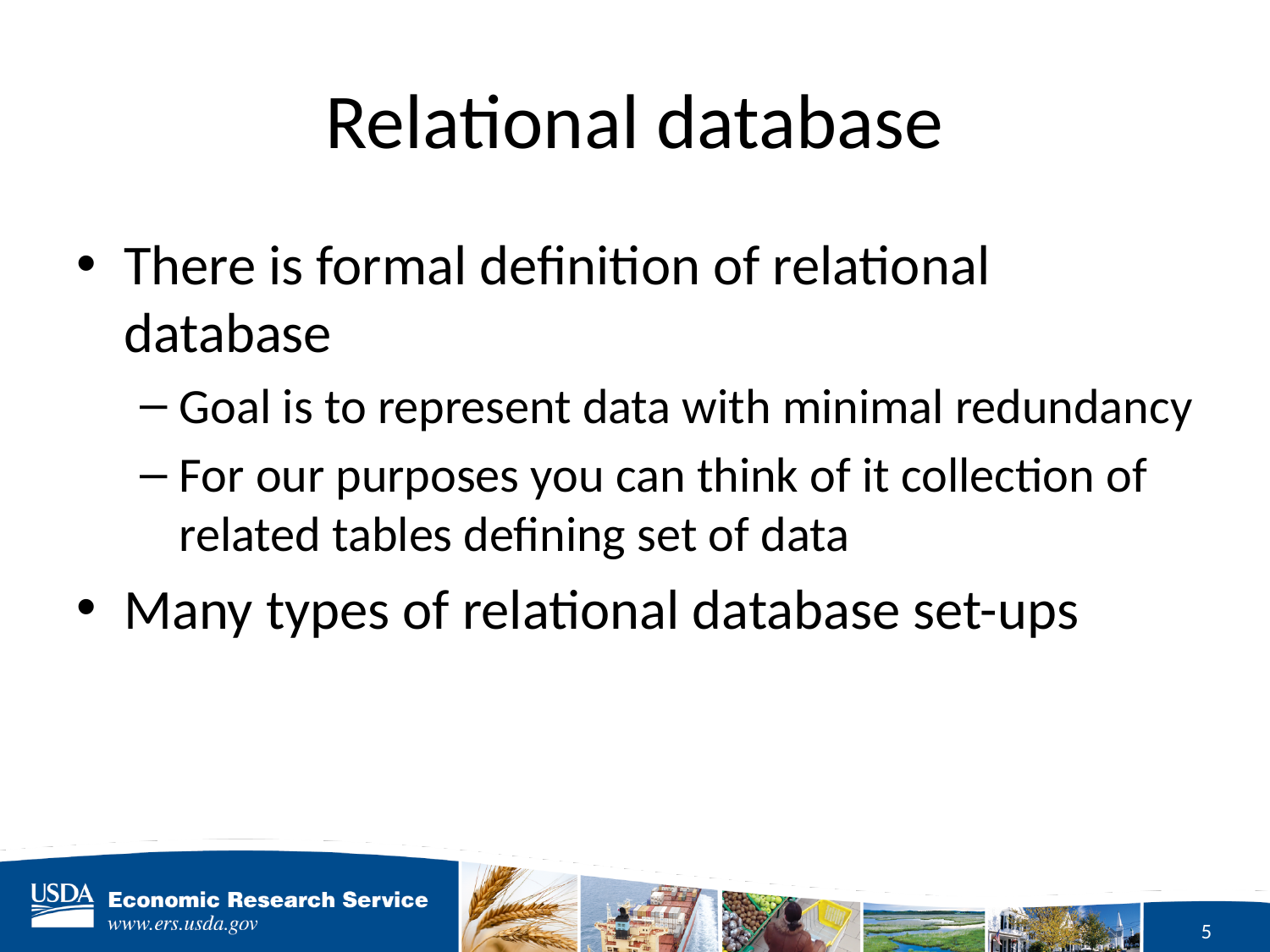

# Relational database
There is formal definition of relational database
Goal is to represent data with minimal redundancy
For our purposes you can think of it collection of related tables defining set of data
Many types of relational database set-ups